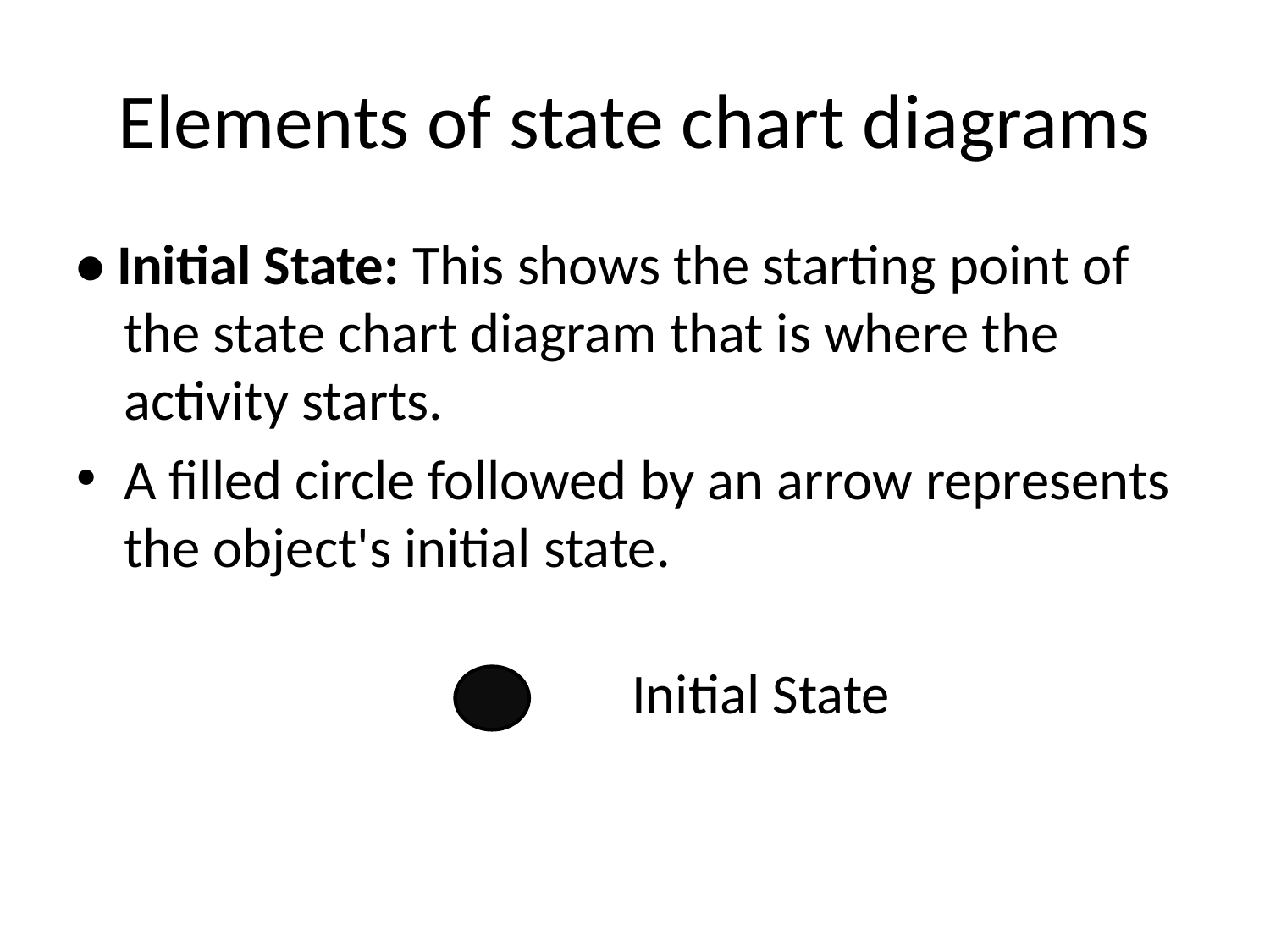

# Elements of state chart diagrams
• Initial State: This shows the starting point of the state chart diagram that is where the activity starts.
A filled circle followed by an arrow represents the object's initial state.
					Initial State